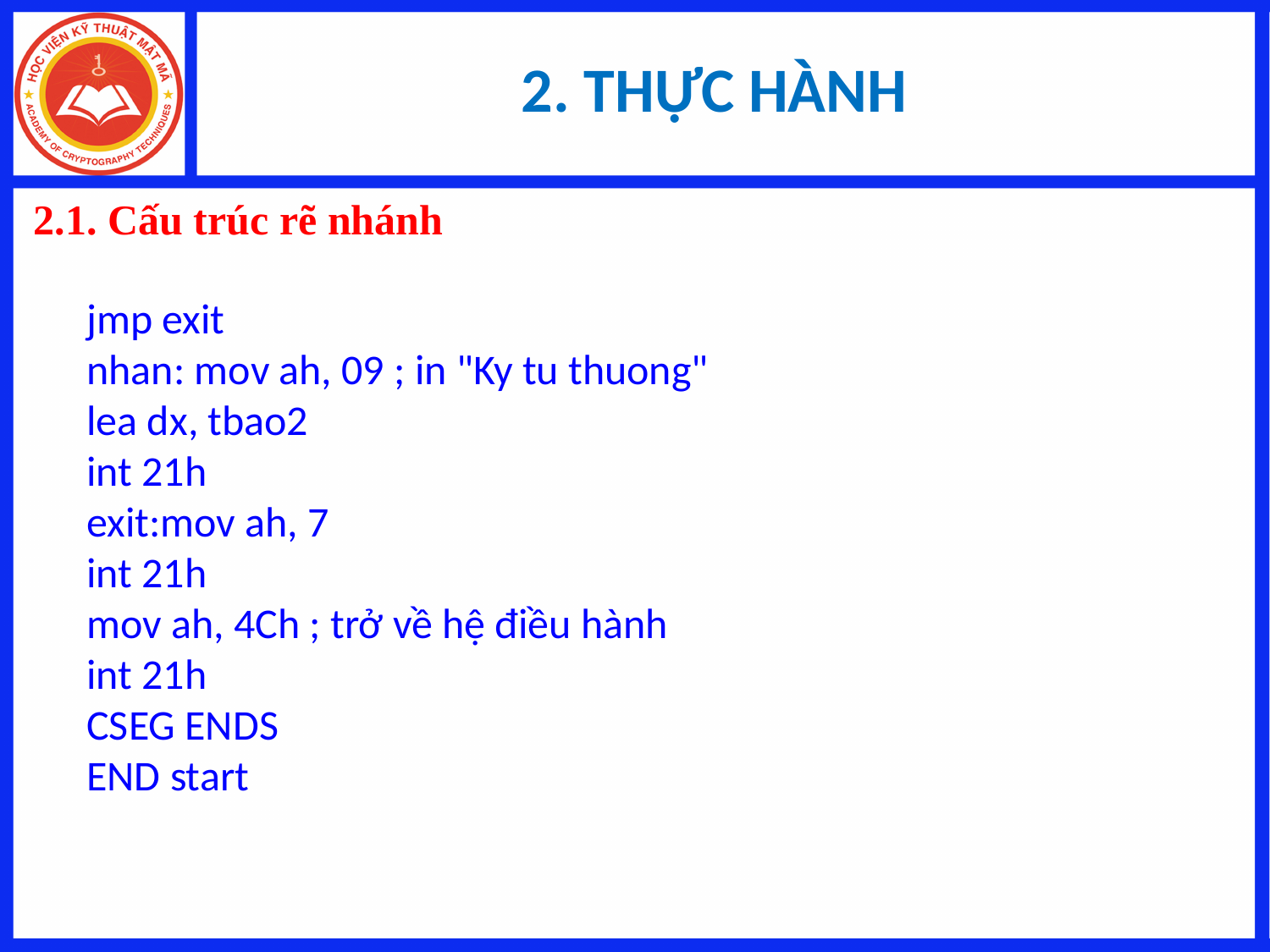

# 2. THỰC HÀNH
2.1. Cấu trúc rẽ nhánh
jmp exit
nhan: mov ah, 09 ; in "Ky tu thuong"
lea dx, tbao2
int 21h
exit:mov ah, 7
int 21h
mov ah, 4Ch ; trở về hệ điều hành
int 21h
CSEG ENDS
END start